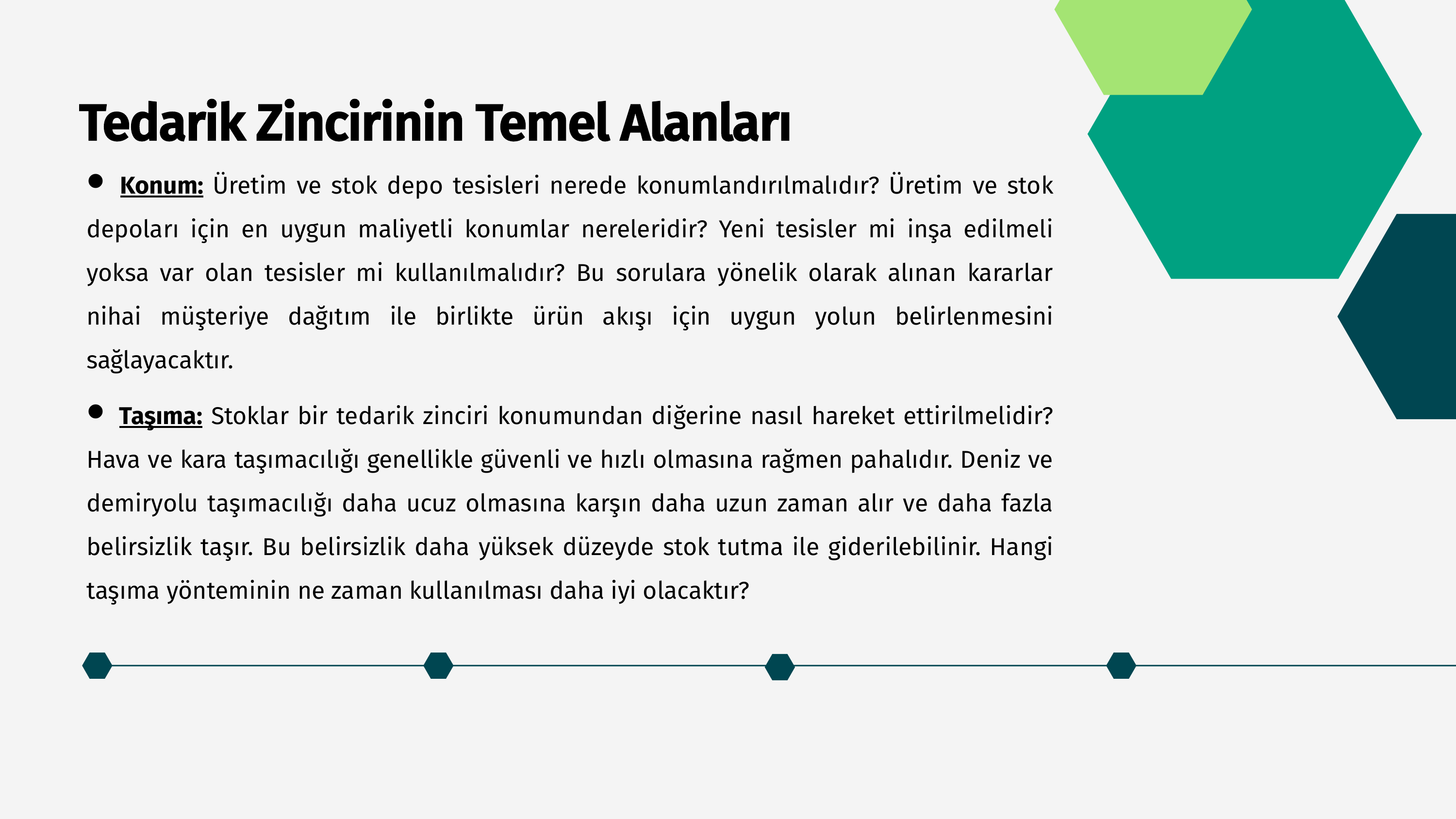

Tedarik Zincirinin Temel Alanları
 Konum: Üretim ve stok depo tesisleri nerede konumlandırılmalıdır? Üretim ve stok depoları için en uygun maliyetli konumlar nereleridir? Yeni tesisler mi inşa edilmeli yoksa var olan tesisler mi kullanılmalıdır? Bu sorulara yönelik olarak alınan kararlar nihai müşteriye dağıtım ile birlikte ürün akışı için uygun yolun belirlenmesini sağlayacaktır.
 Taşıma: Stoklar bir tedarik zinciri konumundan diğerine nasıl hareket ettirilmelidir? Hava ve kara taşımacılığı genellikle güvenli ve hızlı olmasına rağmen pahalıdır. Deniz ve demiryolu taşımacılığı daha ucuz olmasına karşın daha uzun zaman alır ve daha fazla belirsizlik taşır. Bu belirsizlik daha yüksek düzeyde stok tutma ile giderilebilinir. Hangi taşıma yönteminin ne zaman kullanılması daha iyi olacaktır?